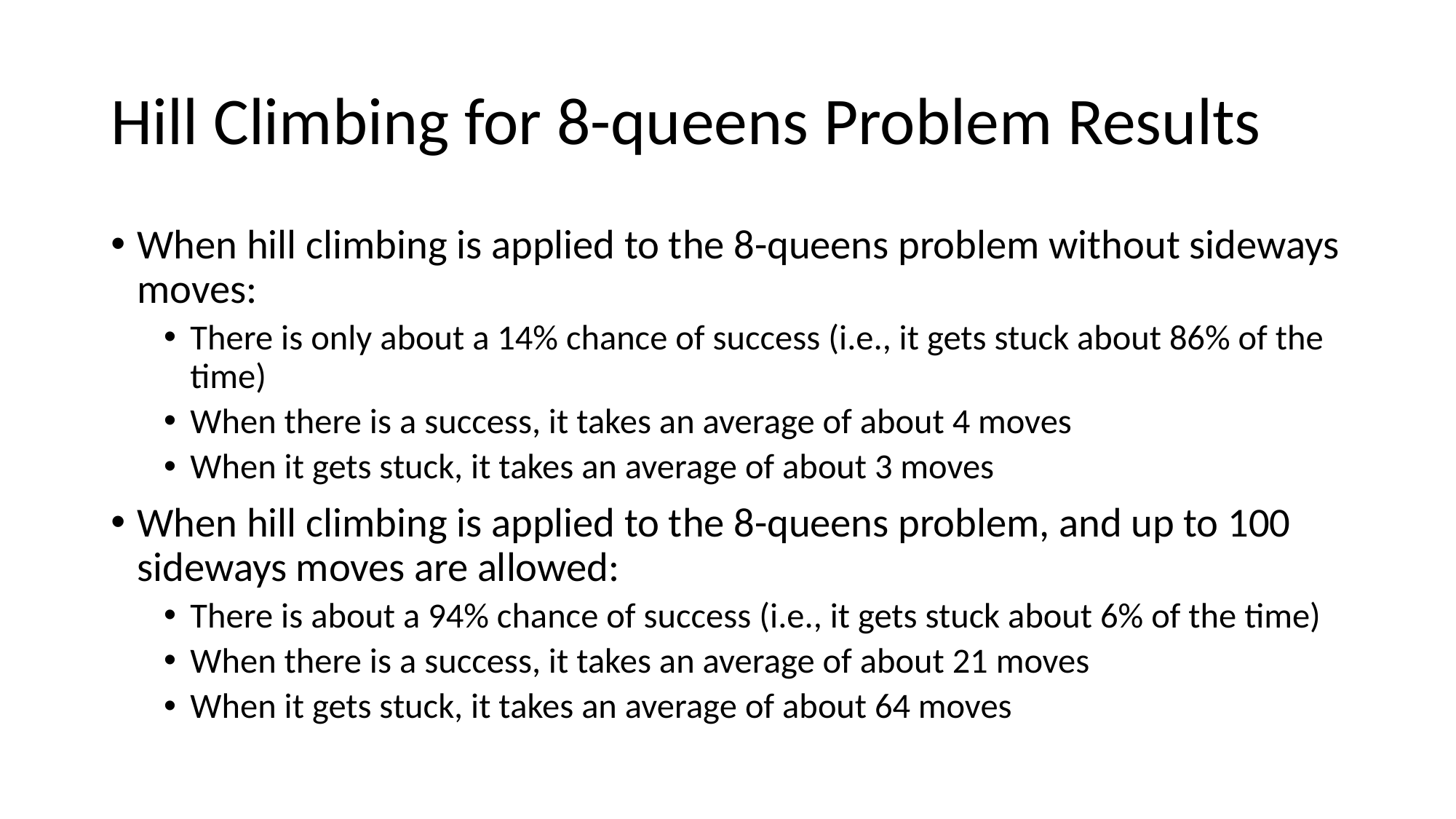

# Hill Climbing for 8-queens Problem Results
When hill climbing is applied to the 8-queens problem without sideways moves:
There is only about a 14% chance of success (i.e., it gets stuck about 86% of the time)
When there is a success, it takes an average of about 4 moves
When it gets stuck, it takes an average of about 3 moves
When hill climbing is applied to the 8-queens problem, and up to 100 sideways moves are allowed:
There is about a 94% chance of success (i.e., it gets stuck about 6% of the time)
When there is a success, it takes an average of about 21 moves
When it gets stuck, it takes an average of about 64 moves